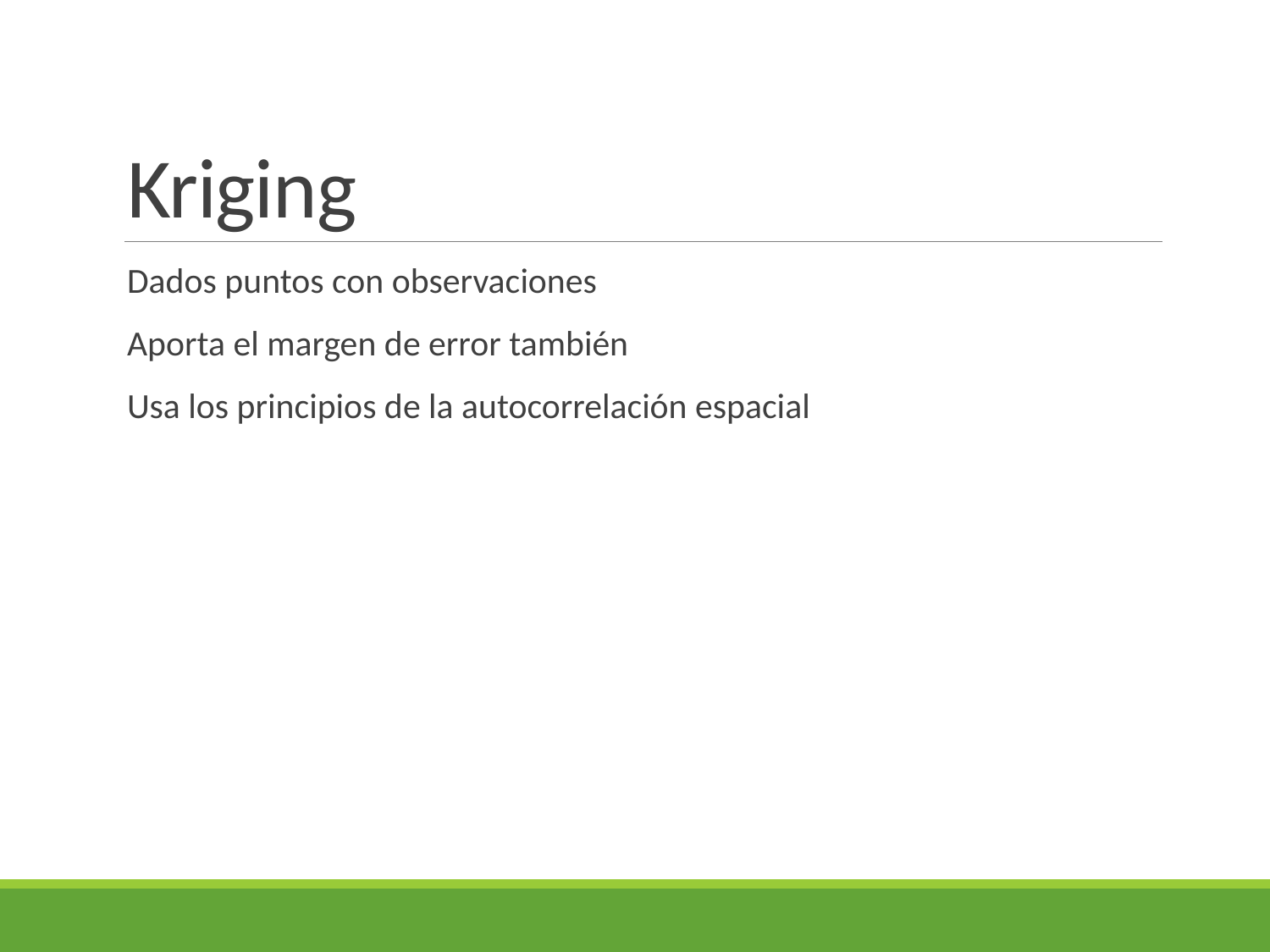

# Kriging
Dados puntos con observaciones
Aporta el margen de error también
Usa los principios de la autocorrelación espacial